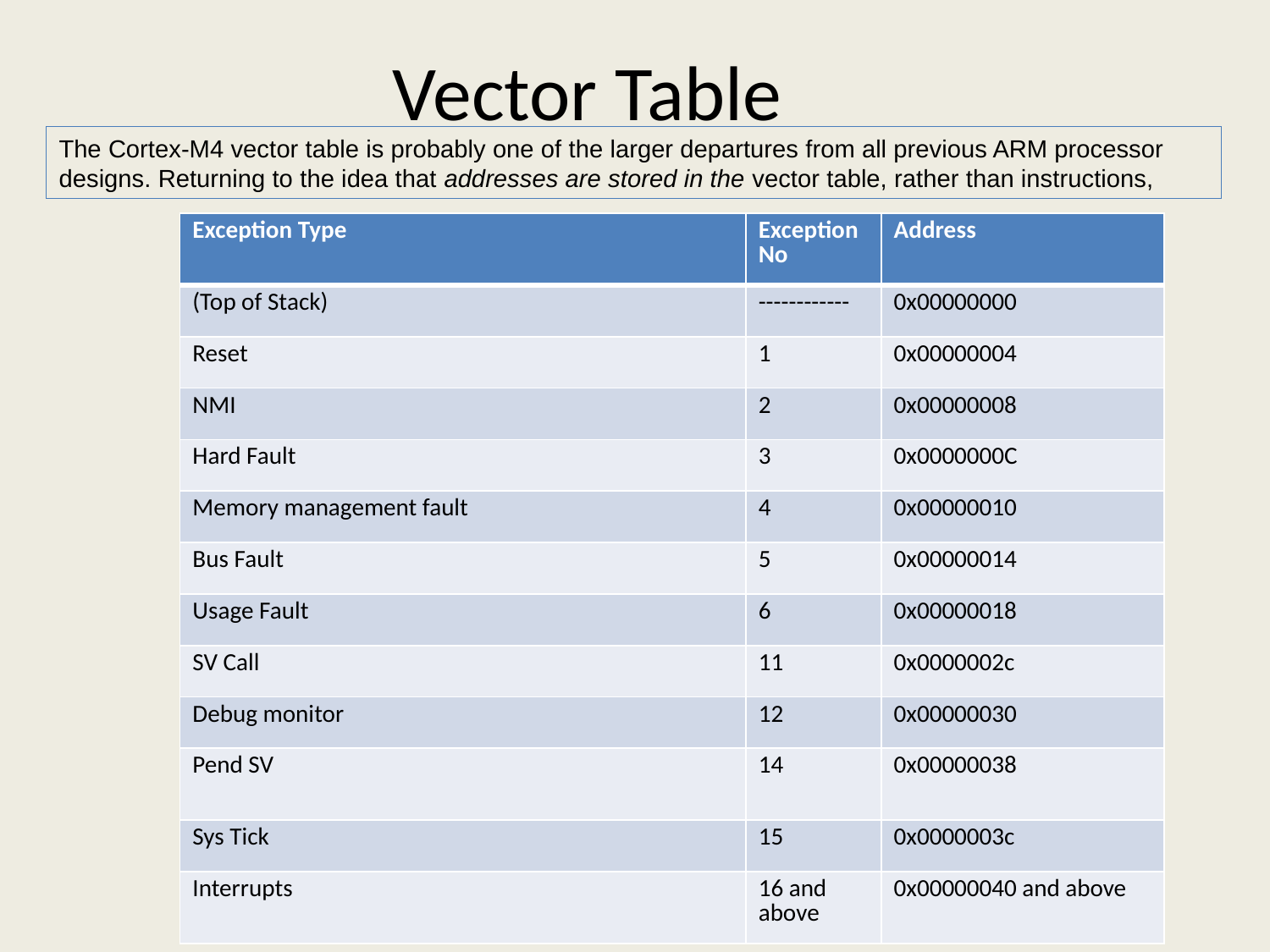

# Vector Table
The Cortex-M4 vector table is probably one of the larger departures from all previous ARM processor designs. Returning to the idea that addresses are stored in the vector table, rather than instructions,
| Exception Type | Exception No | Address |
| --- | --- | --- |
| (Top of Stack) | ------------ | 0x00000000 |
| Reset | 1 | 0x00000004 |
| NMI | 2 | 0x00000008 |
| Hard Fault | 3 | 0x0000000C |
| Memory management fault | 4 | 0x00000010 |
| Bus Fault | 5 | 0x00000014 |
| Usage Fault | 6 | 0x00000018 |
| SV Call | 11 | 0x0000002c |
| Debug monitor | 12 | 0x00000030 |
| Pend SV | 14 | 0x00000038 |
| Sys Tick | 15 | 0x0000003c |
| Interrupts | 16 and above | 0x00000040 and above |